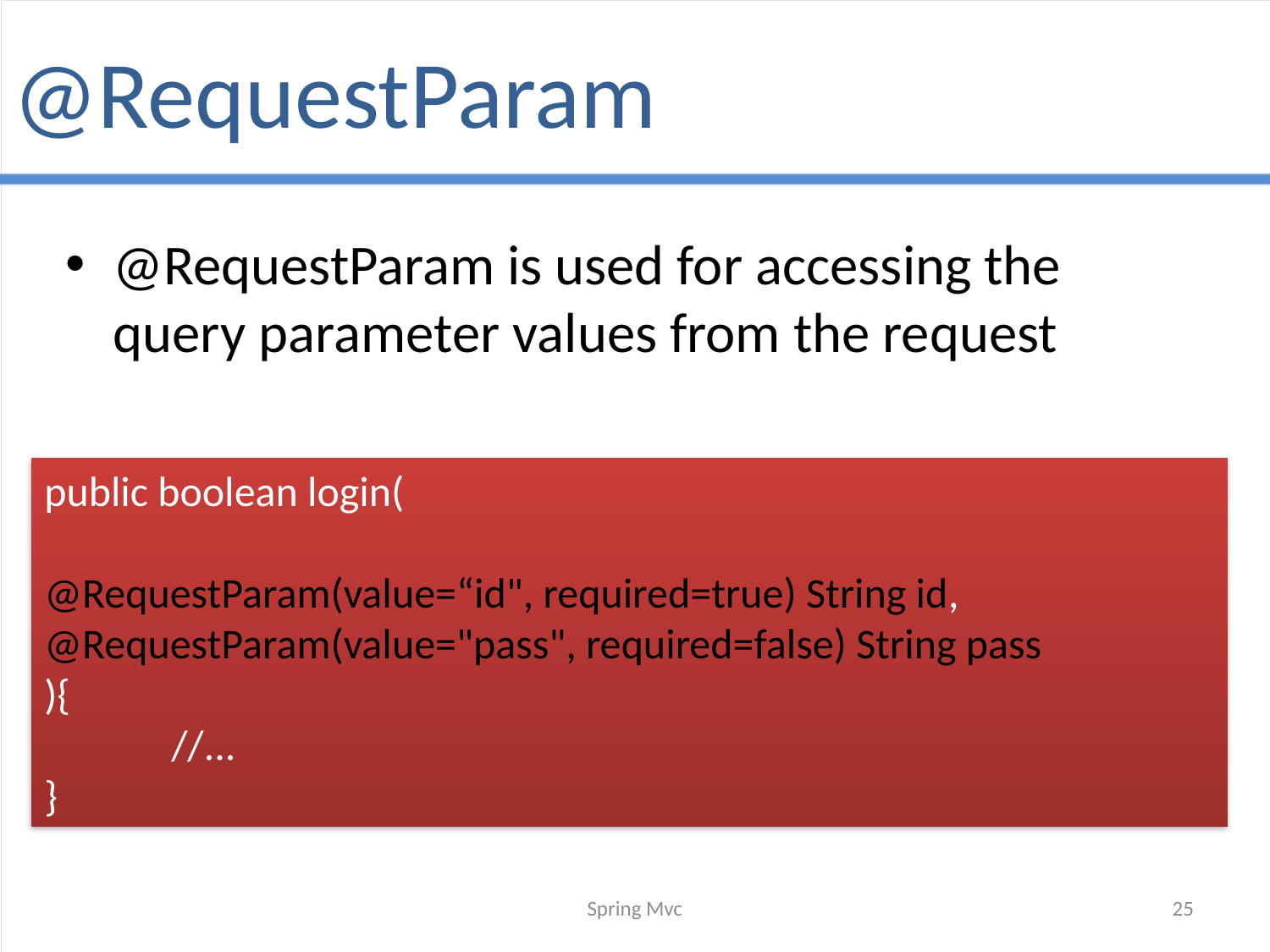

# @RequestParam
@RequestParam is used for accessing the query parameter values from the request
public boolean login(

@RequestParam(value=“id", required=true) String id, @RequestParam(value="pass", required=false) String pass
){
	//...
}
Spring Mvc
25